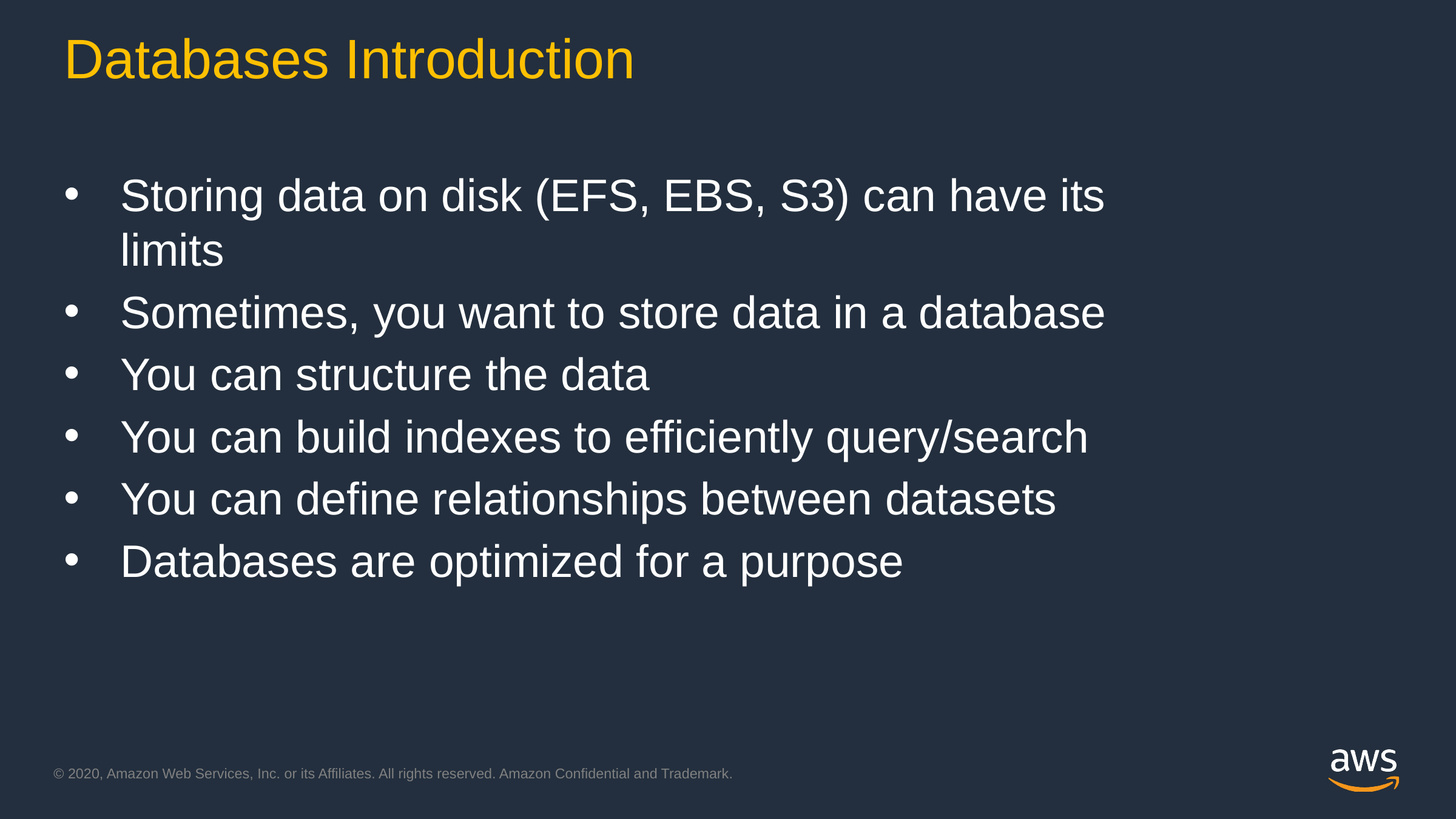

# Databases Introduction

Storing data on disk (EFS, EBS, S3) can have its limits
Sometimes, you want to store data in a database
You can structure the data
You can build indexes to efficiently query/search
You can define relationships between datasets
Databases are optimized for a purpose